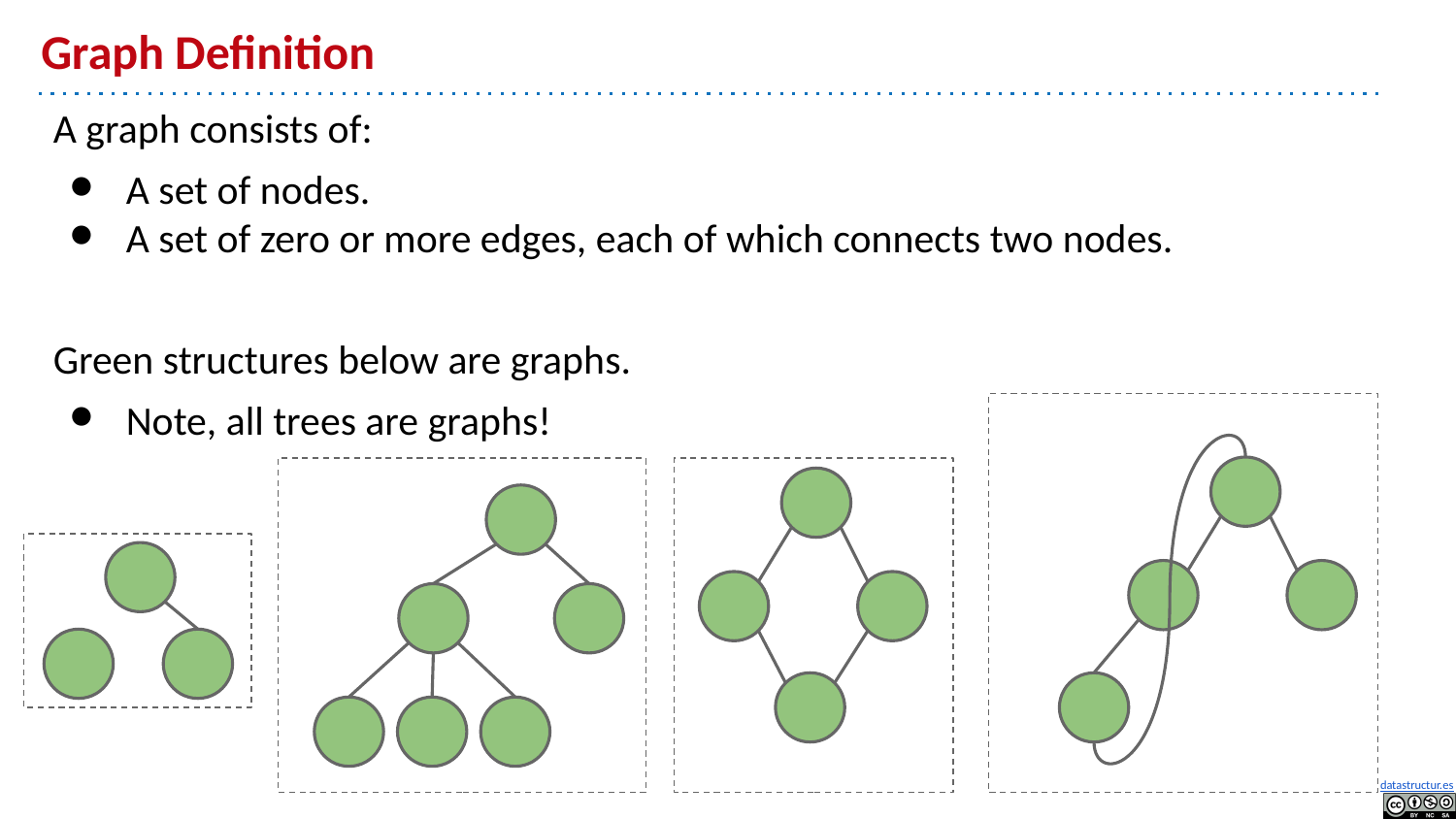

# Graph Definition
A graph consists of:
A set of nodes.
A set of zero or more edges, each of which connects two nodes.

Green structures below are graphs.
Note, all trees are graphs!